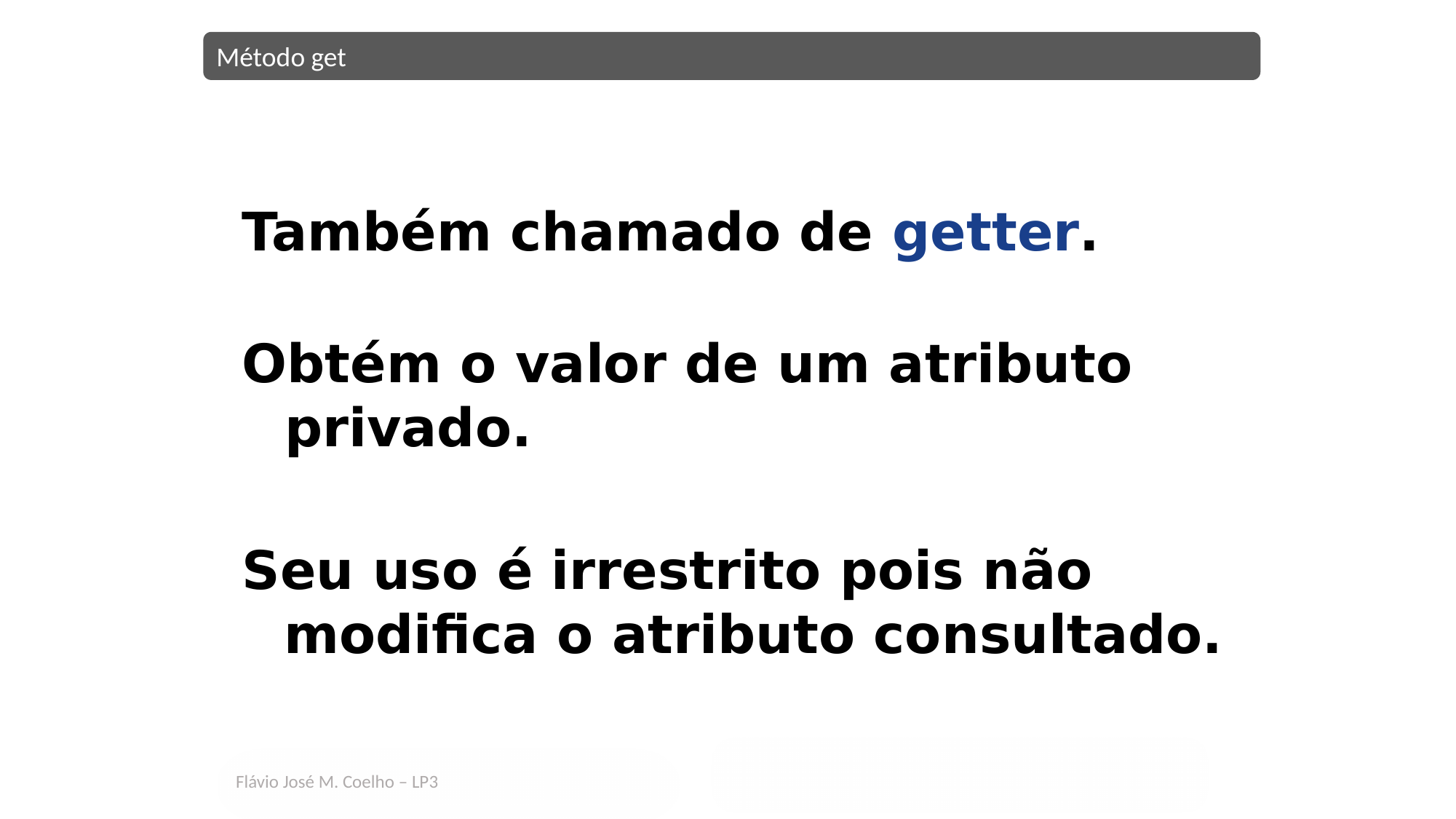

Método get
Também chamado de getter.
Obtém o valor de um atributo privado.
Seu uso é irrestrito pois não modifica o atributo consultado.

Flávio José M. Coelho – LP3